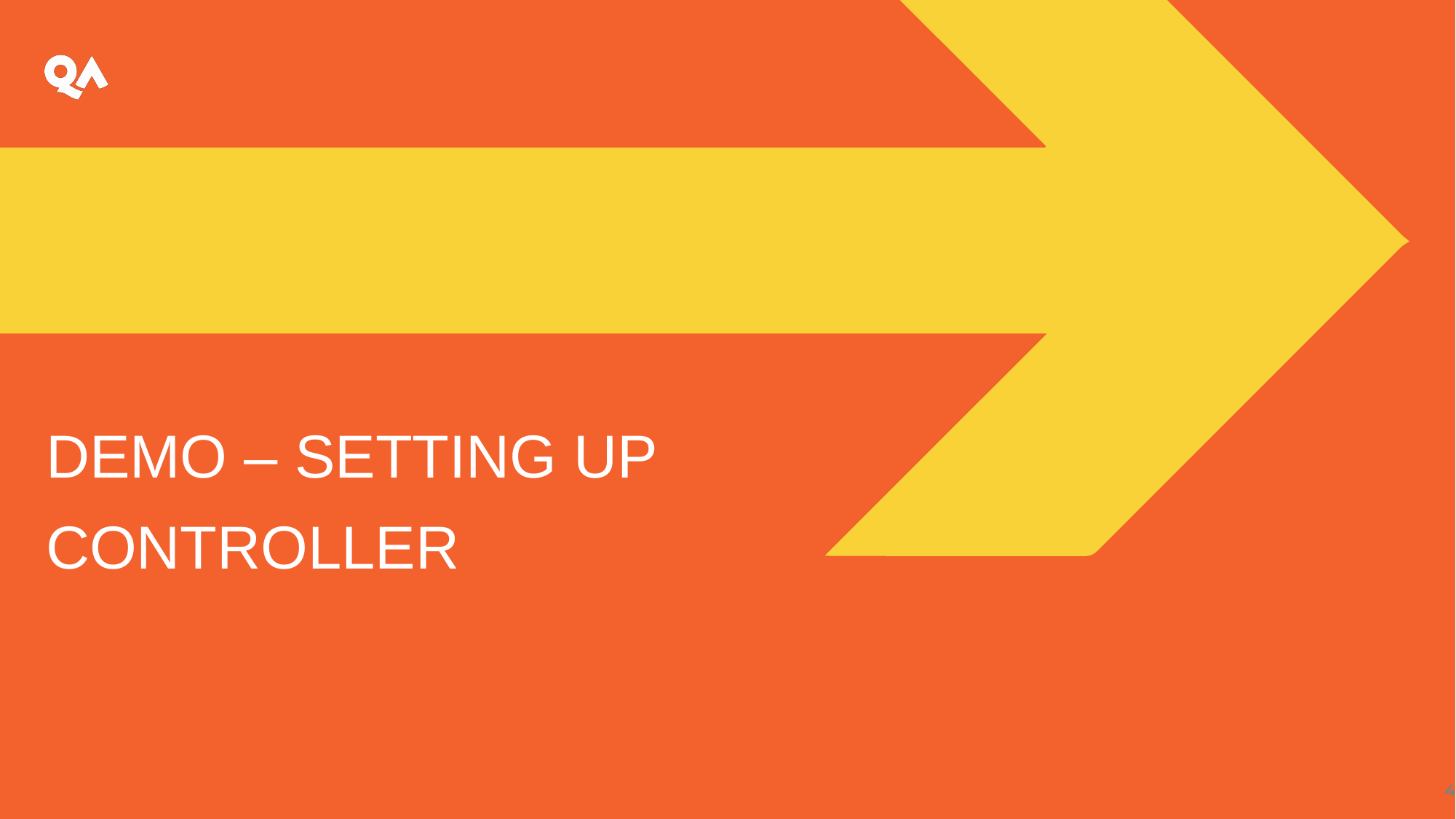

# Demo – Setting up Controller
4